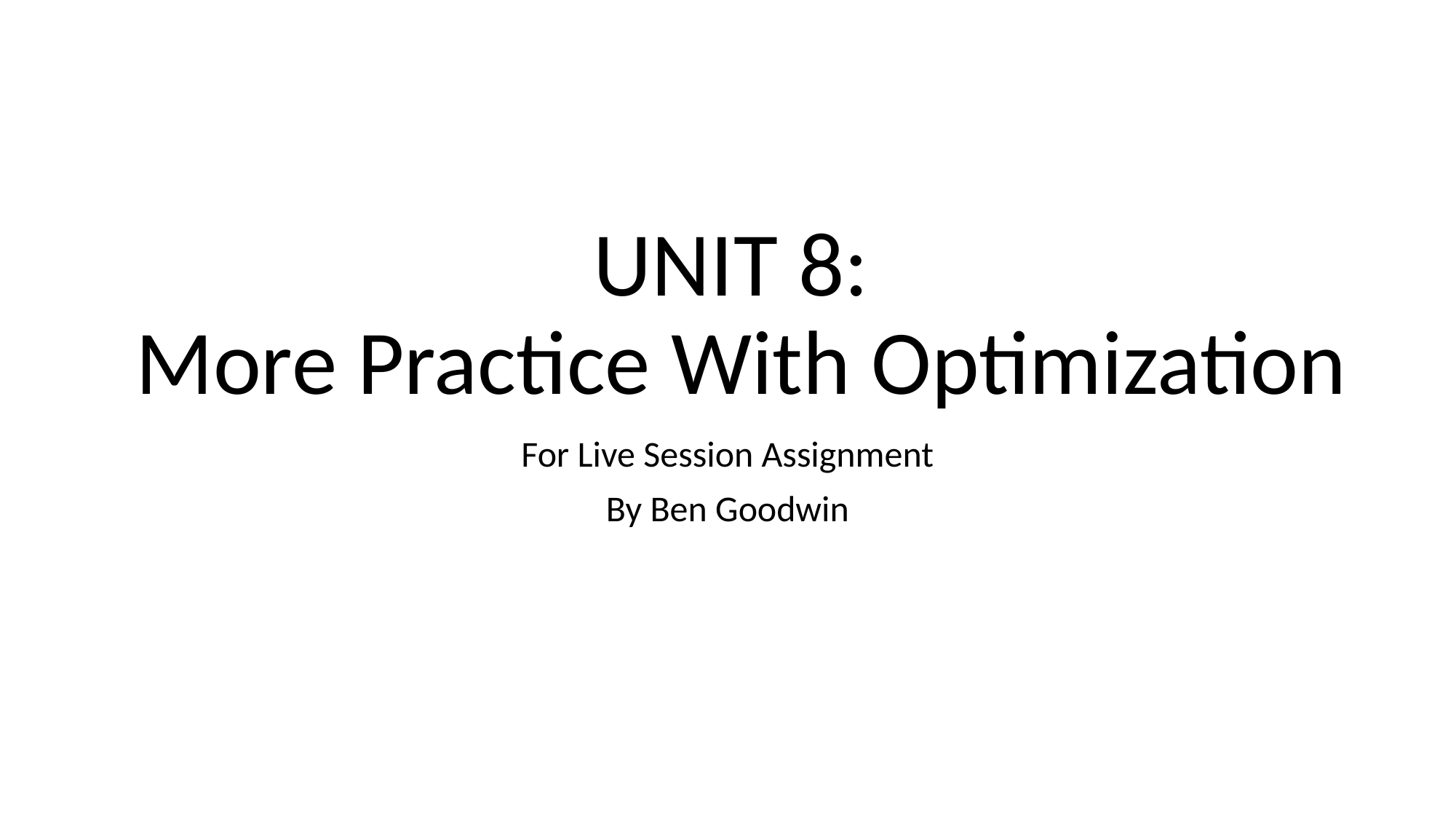

# UNIT 8: More Practice With Optimization
For Live Session Assignment
By Ben Goodwin